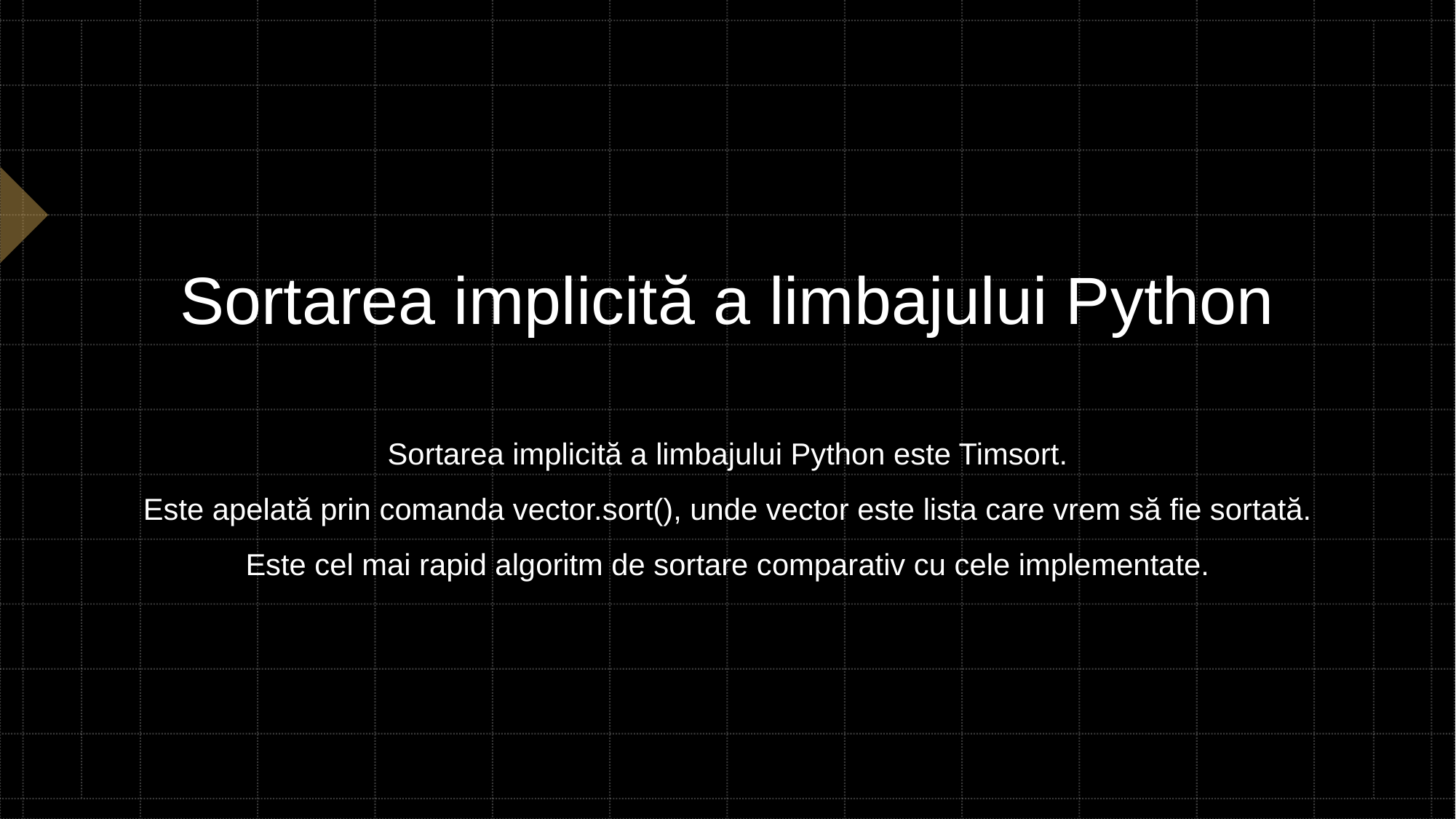

# Sortarea implicită a limbajului Python

Sortarea implicită a limbajului Python este Timsort.
Este apelată prin comanda vector.sort(), unde vector este lista care vrem să fie sortată.
Este cel mai rapid algoritm de sortare comparativ cu cele implementate.